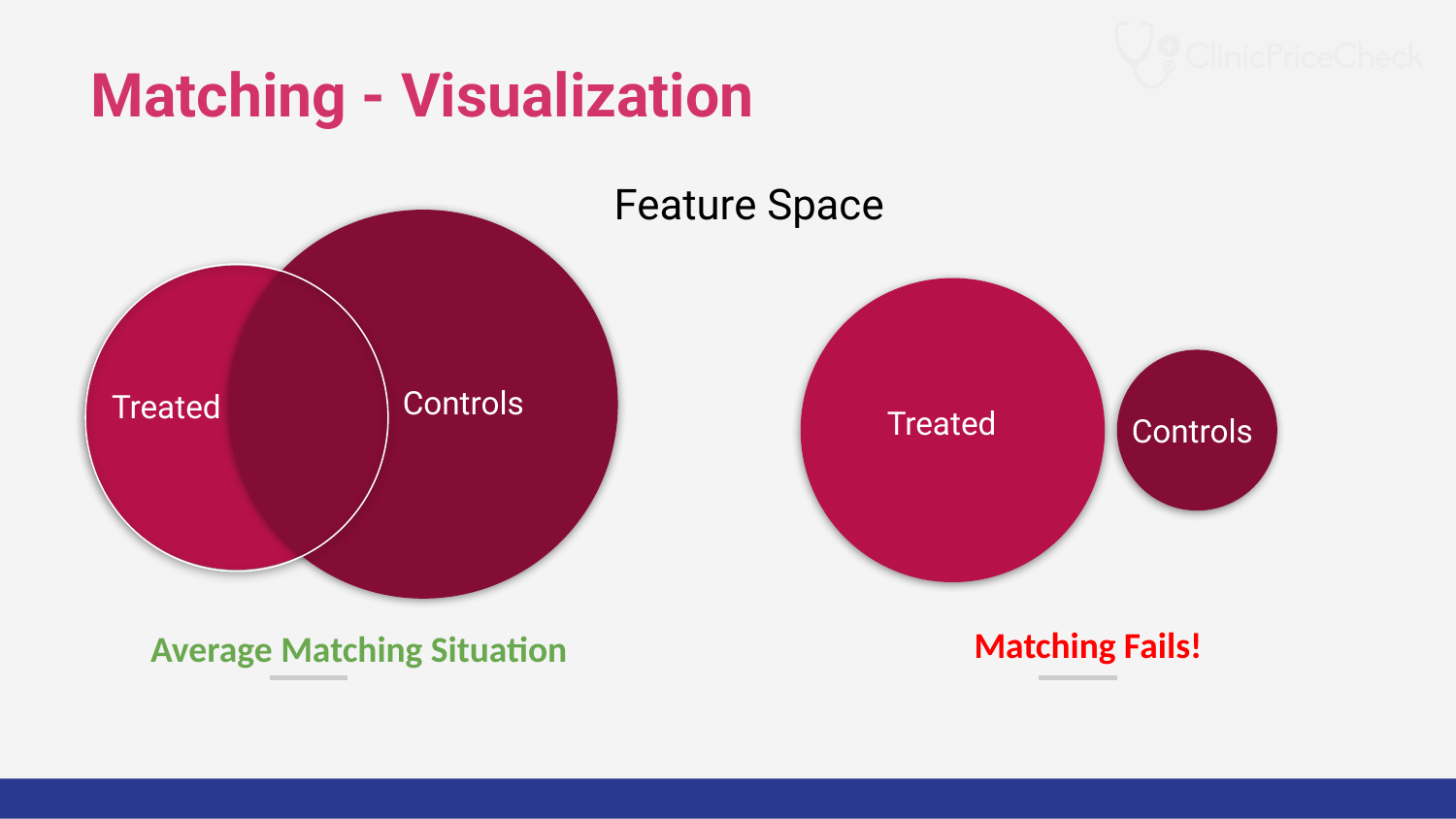

# Matching - Visualization
Feature Space

Controls
Treated
Treated
Controls
Matching Fails!
Average Matching Situation